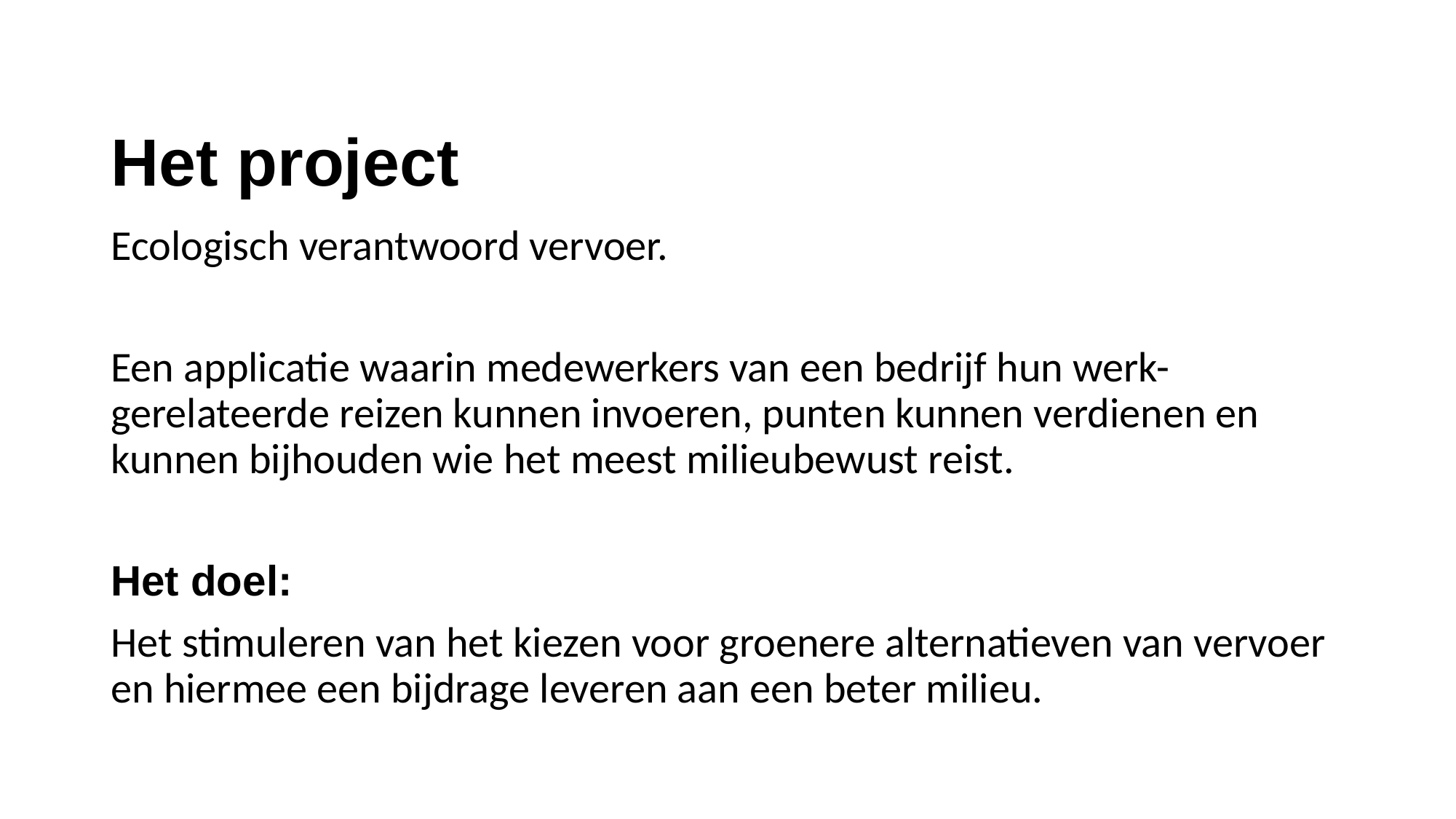

# Het project
Ecologisch verantwoord vervoer.

Een applicatie waarin medewerkers van een bedrijf hun werk-gerelateerde reizen kunnen invoeren, punten kunnen verdienen en kunnen bijhouden wie het meest milieubewust reist.

Het doel:
Het stimuleren van het kiezen voor groenere alternatieven van vervoer en hiermee een bijdrage leveren aan een beter milieu.